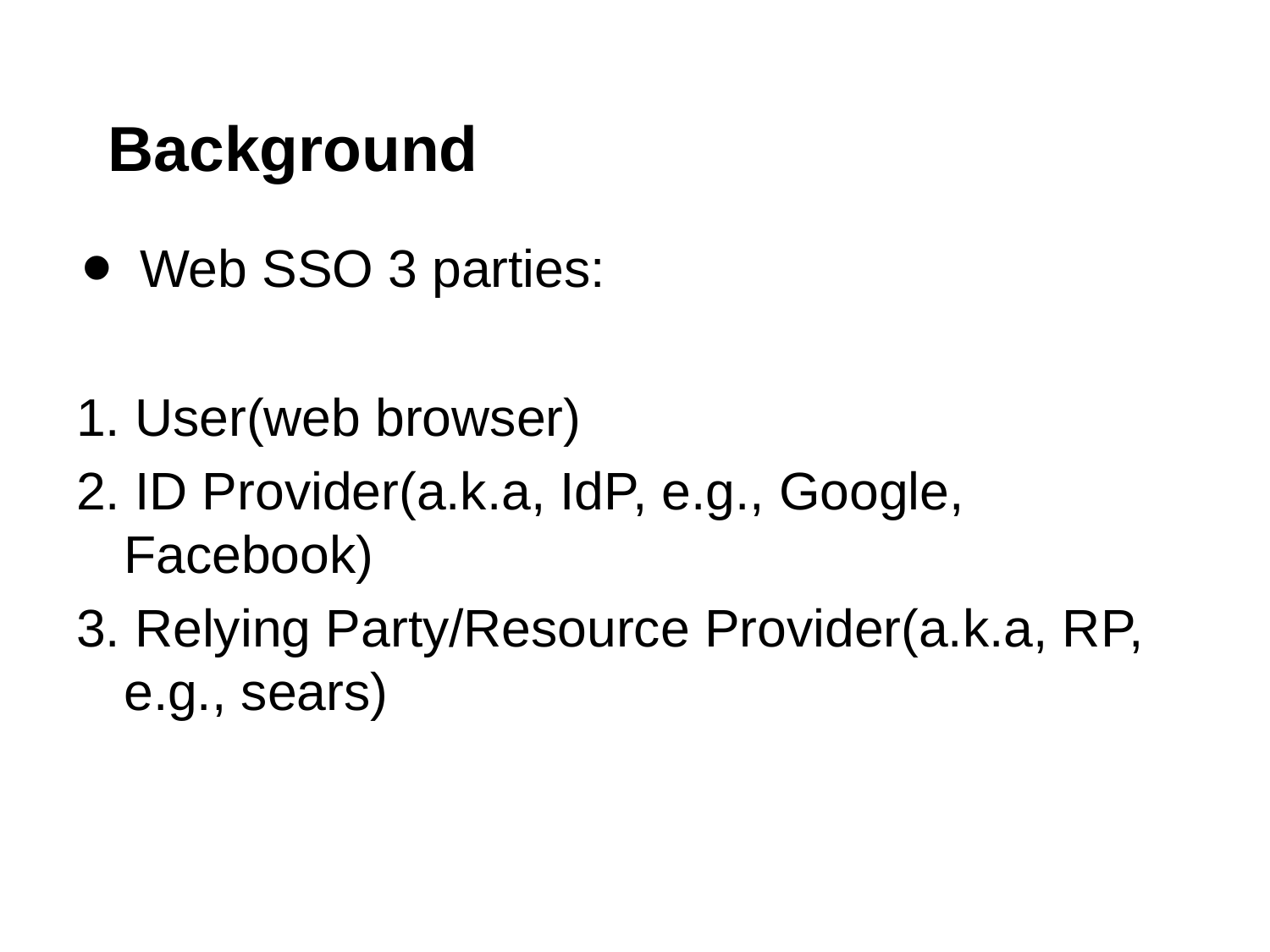

# Background
Web SSO 3 parties:

1. User(web browser)
2. ID Provider(a.k.a, IdP, e.g., Google, Facebook)
3. Relying Party/Resource Provider(a.k.a, RP, e.g., sears)